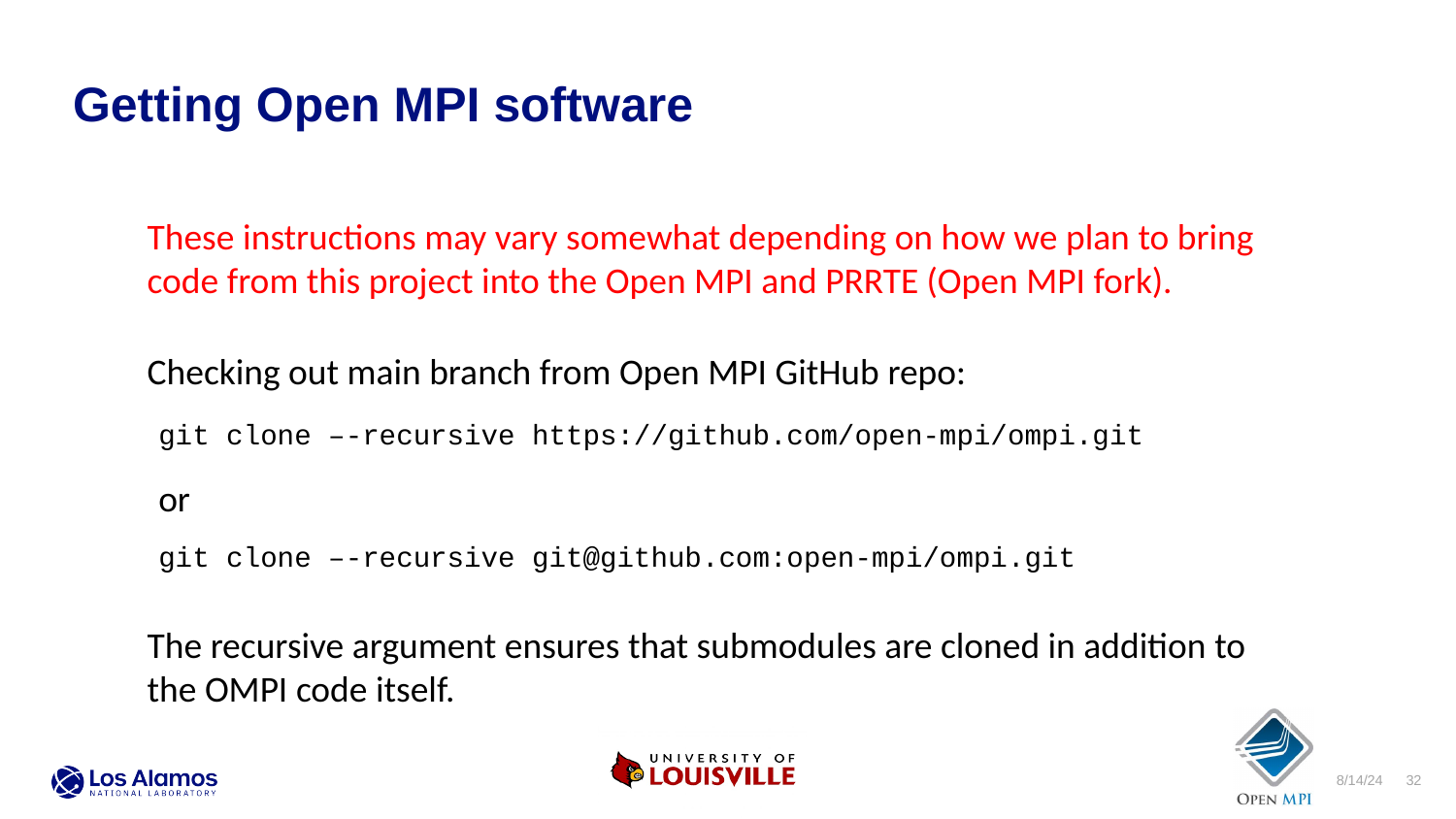

Getting Open MPI software
These instructions may vary somewhat depending on how we plan to bring code from this project into the Open MPI and PRRTE (Open MPI fork).
Checking out main branch from Open MPI GitHub repo:
git clone –-recursive https://github.com/open-mpi/ompi.git
or
git clone –-recursive git@github.com:open-mpi/ompi.git
The recursive argument ensures that submodules are cloned in addition to the OMPI code itself.